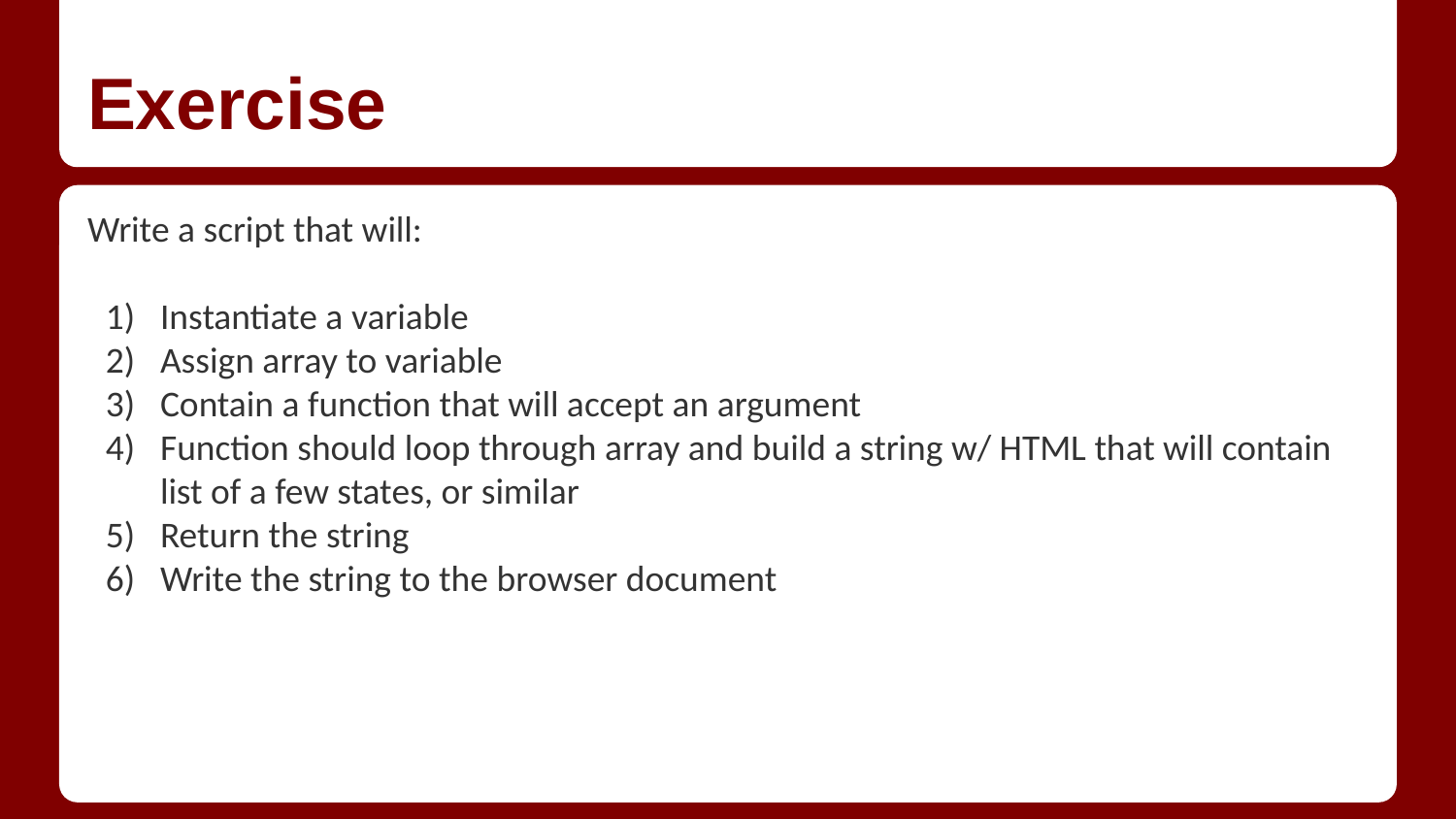

# Exercise
Write a script that will:

Instantiate a variable
Assign array to variable
Contain a function that will accept an argument
Function should loop through array and build a string w/ HTML that will contain list of a few states, or similar
Return the string
Write the string to the browser document